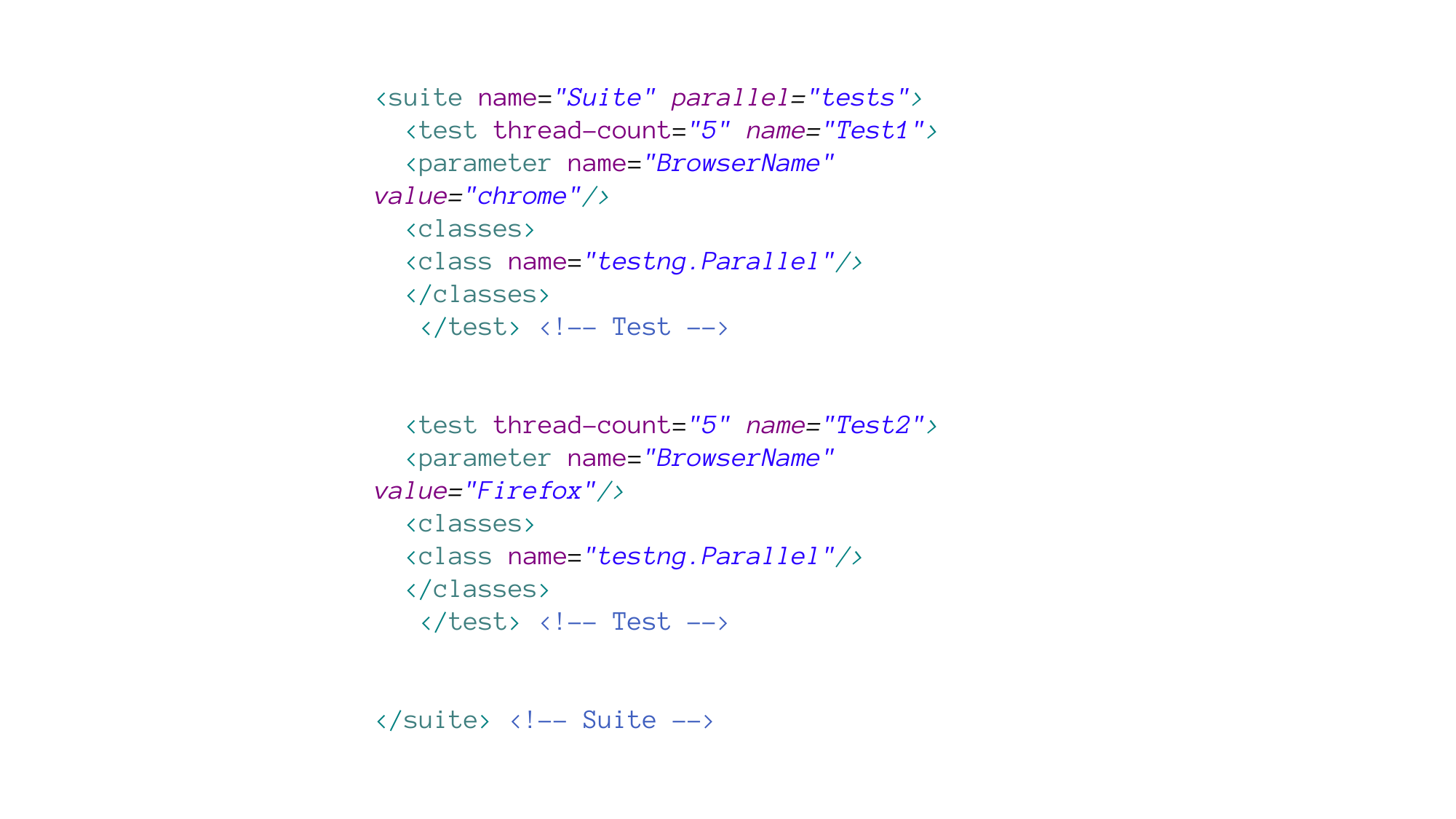

<suite name="Suite" parallel="tests">
  <test thread-count="5" name="Test1">
  <parameter name="BrowserName"  value="chrome"/>
  <classes>
  <class name="testng.Parallel"/>
  </classes>
   </test> <!-- Test -->

  <test thread-count="5" name="Test2">
  <parameter name="BrowserName"  value="Firefox"/>
  <classes>
  <class name="testng.Parallel"/>
  </classes>
   </test> <!-- Test -->

</suite> <!-- Suite -->
#